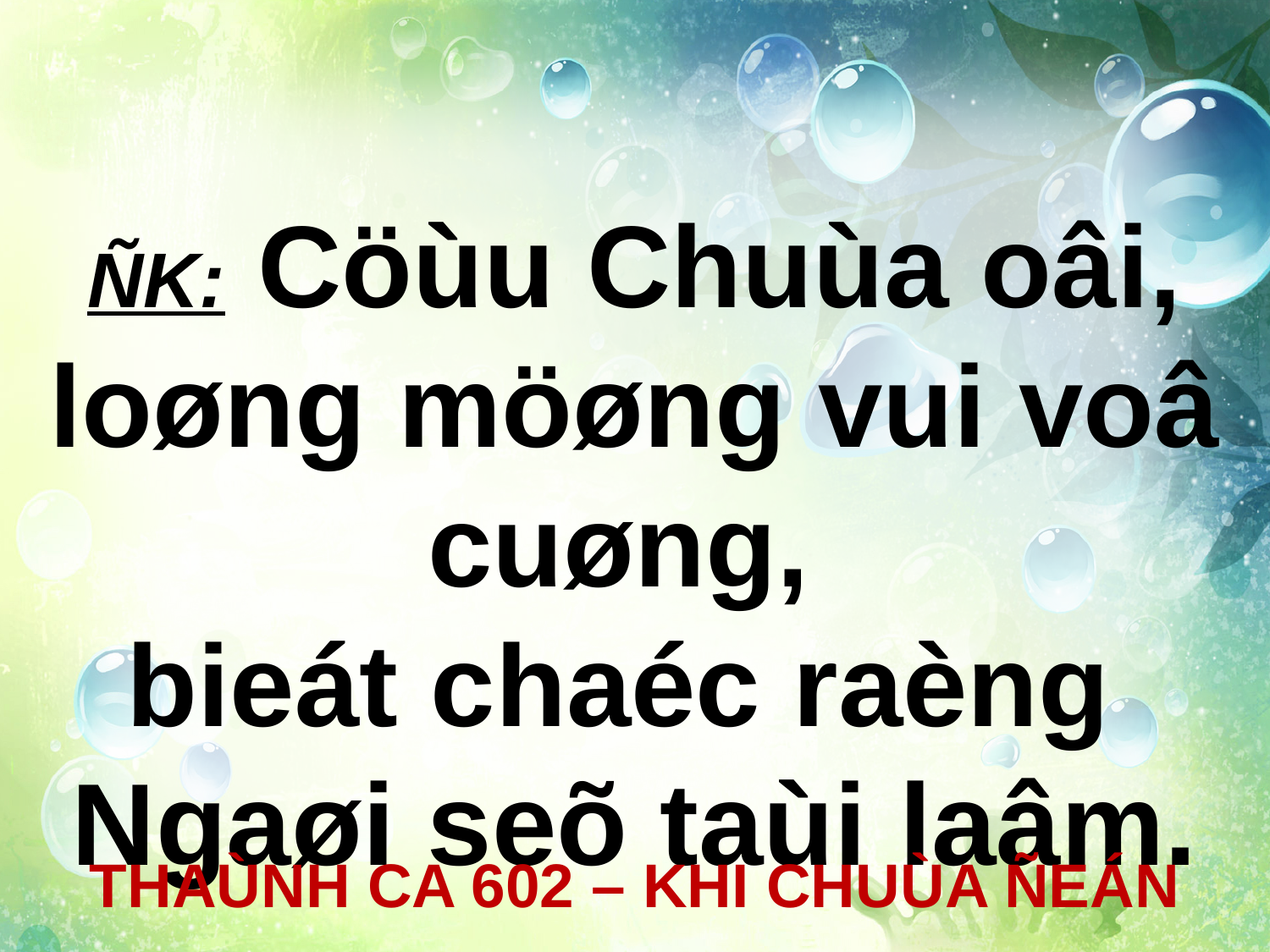

ÑK: Cöùu Chuùa oâi, loøng möøng vui voâ cuøng,
bieát chaéc raèng
Ngaøi seõ taùi laâm.
THAÙNH CA 602 – KHI CHUÙA ÑEÁN